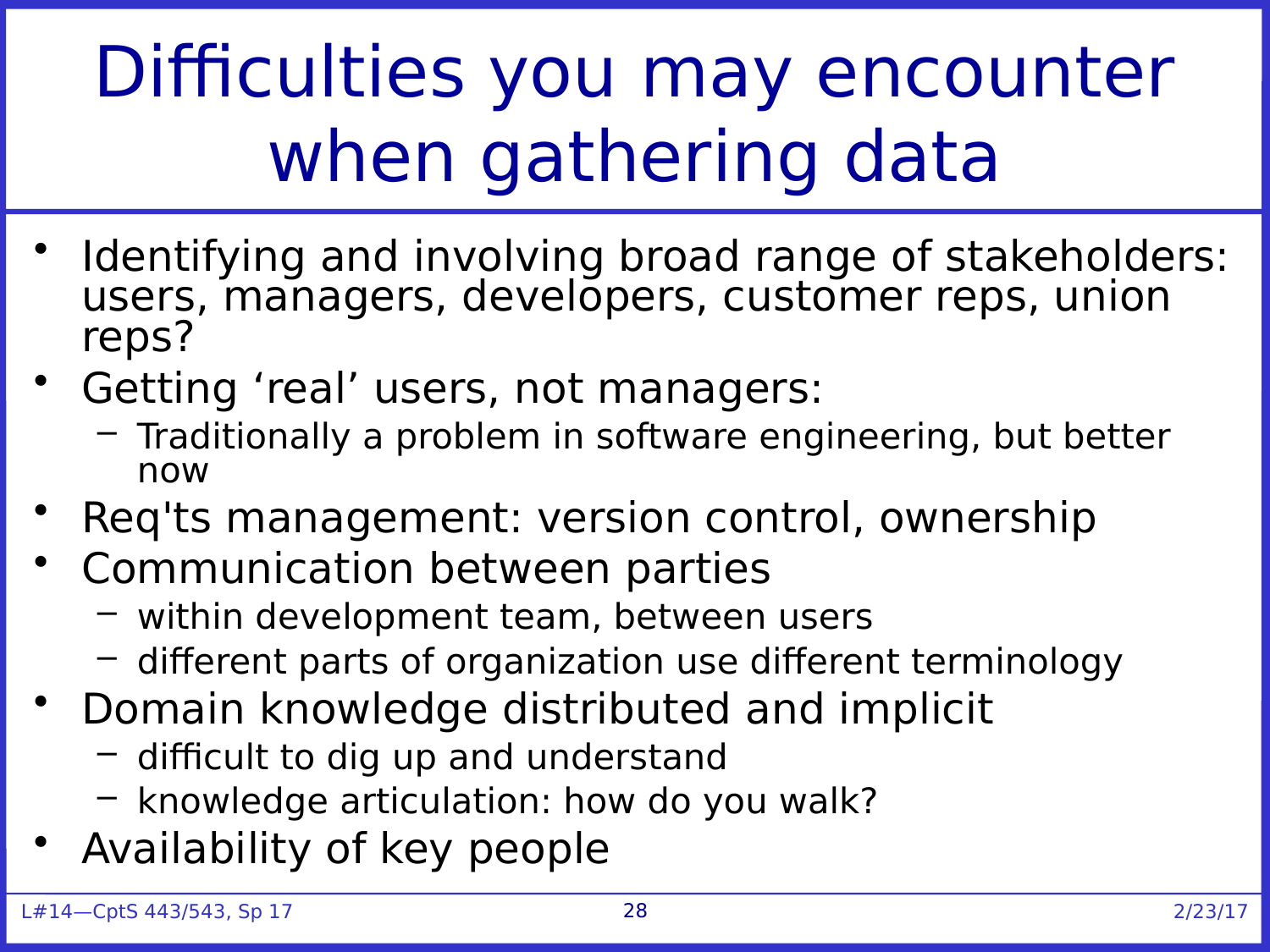

# Difficulties you may encounter when gathering data
Identifying and involving broad range of stakeholders: users, managers, developers, customer reps, union reps?
Getting ‘real’ users, not managers:
Traditionally a problem in software engineering, but better now
Req'ts management: version control, ownership
Communication between parties
within development team, between users
different parts of organization use different terminology
Domain knowledge distributed and implicit
difficult to dig up and understand
knowledge articulation: how do you walk?
Availability of key people

28